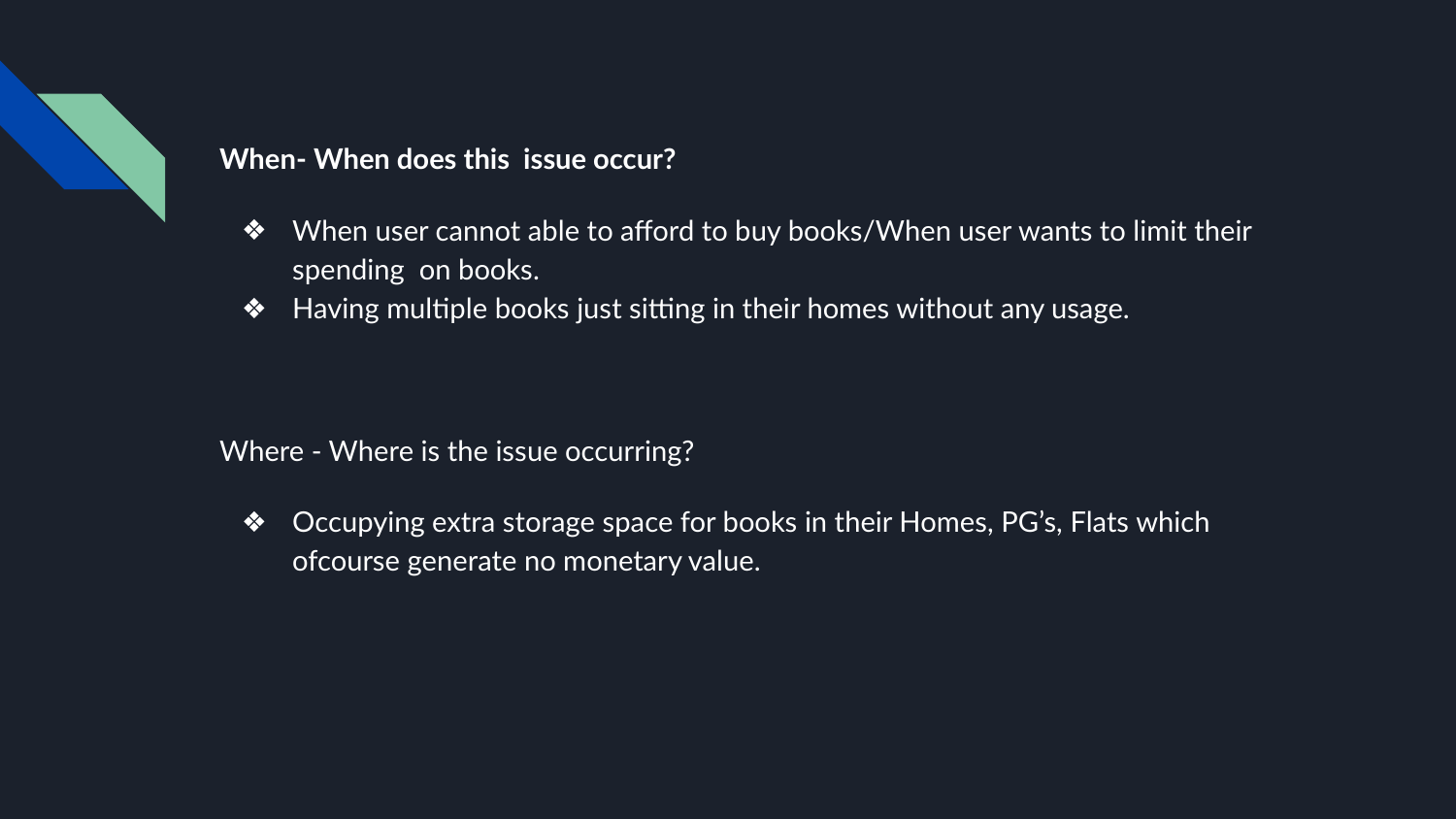

When- When does this  issue occur?
When user cannot able to afford to buy books/When user wants to limit their spending  on books.
Having multiple books just sitting in their homes without any usage.

Where - Where is the issue occurring?
Occupying extra storage space for books in their Homes, PG’s, Flats which ofcourse generate no monetary value.